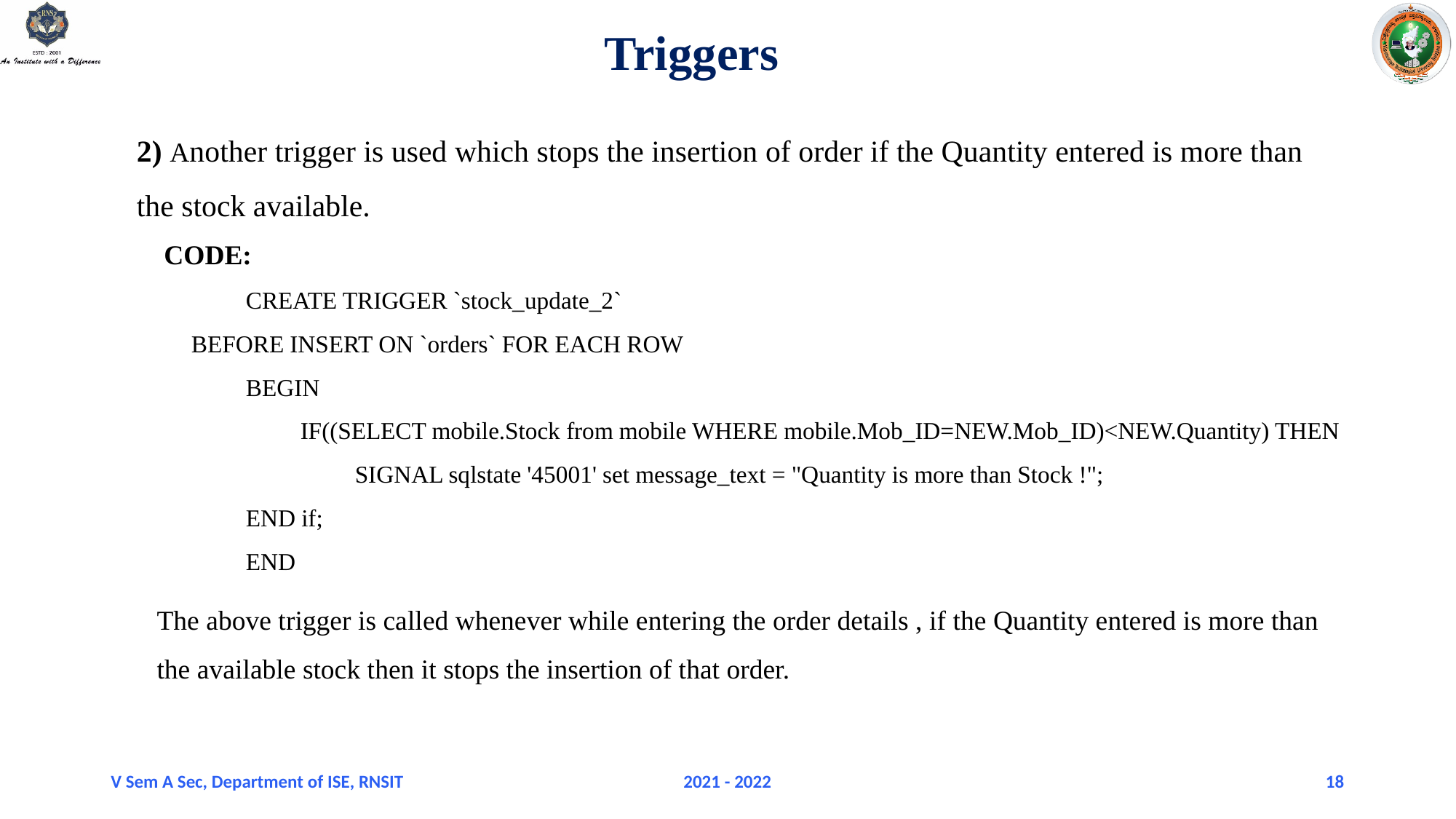

# Triggers
2) Another trigger is used which stops the insertion of order if the Quantity entered is more than the stock available.
CODE:
	CREATE TRIGGER `stock_update_2`
BEFORE INSERT ON `orders` FOR EACH ROW
BEGIN
IF((SELECT mobile.Stock from mobile WHERE mobile.Mob_ID=NEW.Mob_ID)<NEW.Quantity) THEN
SIGNAL sqlstate '45001' set message_text = "Quantity is more than Stock !";
END if;
END
The above trigger is called whenever while entering the order details , if the Quantity entered is more than the available stock then it stops the insertion of that order.
V Sem A Sec, Department of ISE, RNSIT
2021 - 2022
18